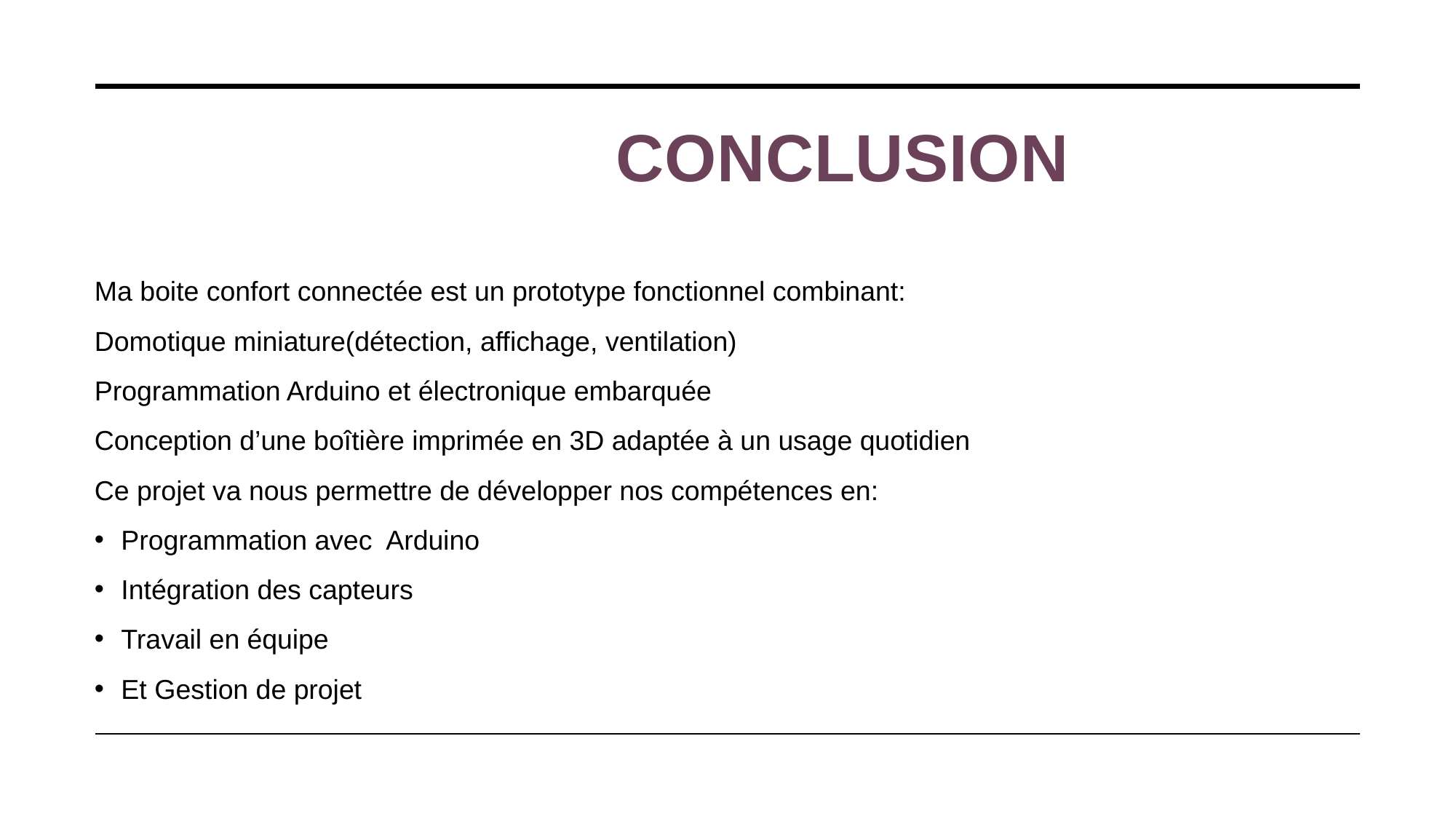

# CONCLUSION
Ma boite confort connectée est un prototype fonctionnel combinant:
Domotique miniature(détection, affichage, ventilation)
Programmation Arduino et électronique embarquée
Conception d’une boîtière imprimée en 3D adaptée à un usage quotidien
Ce projet va nous permettre de développer nos compétences en:
Programmation avec  Arduino
Intégration des capteurs
Travail en équipe
Et Gestion de projet